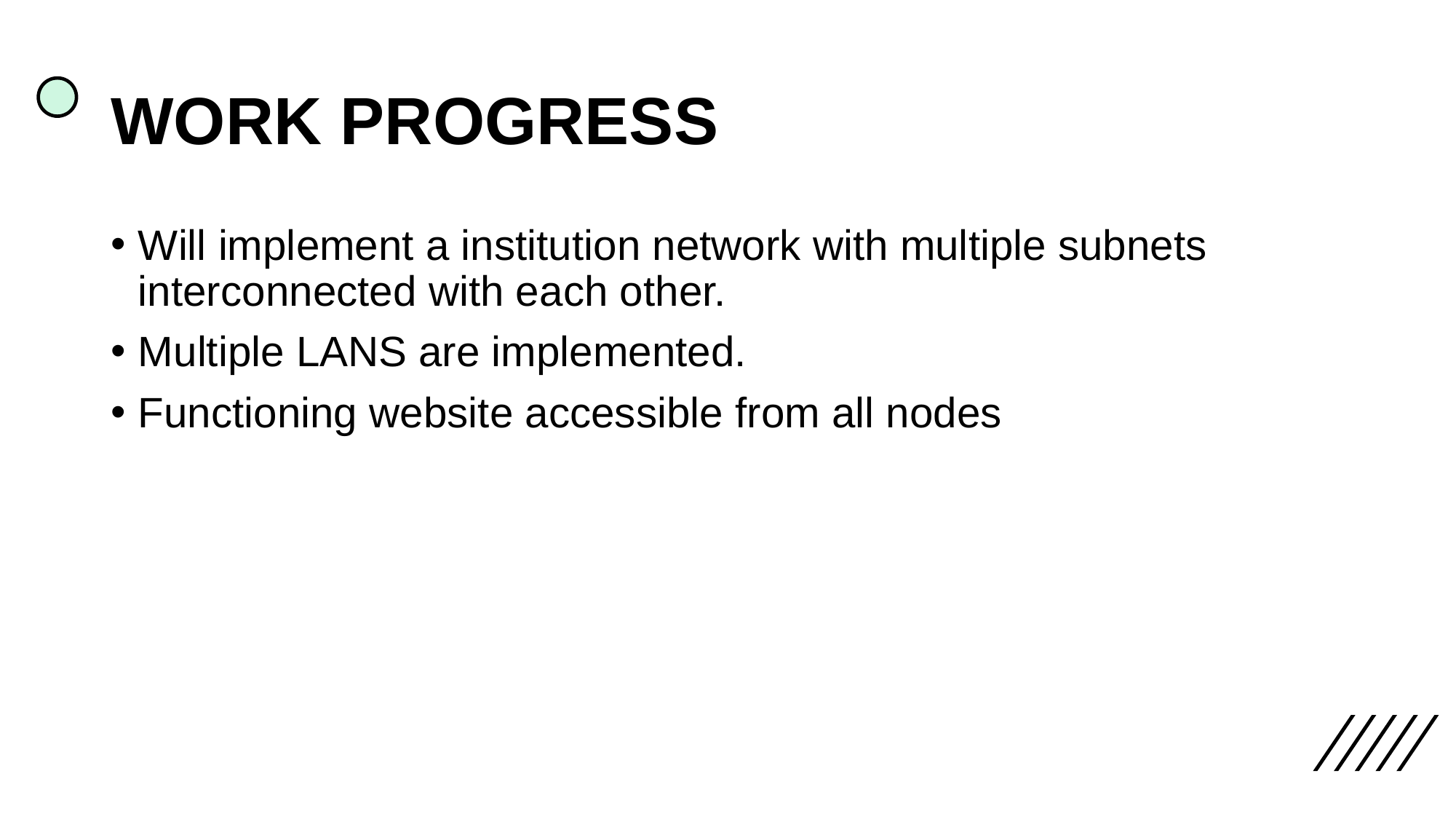

# WORK PROGRESS
Will implement a institution network with multiple subnets interconnected with each other.
Multiple LANS are implemented.
Functioning website accessible from all nodes